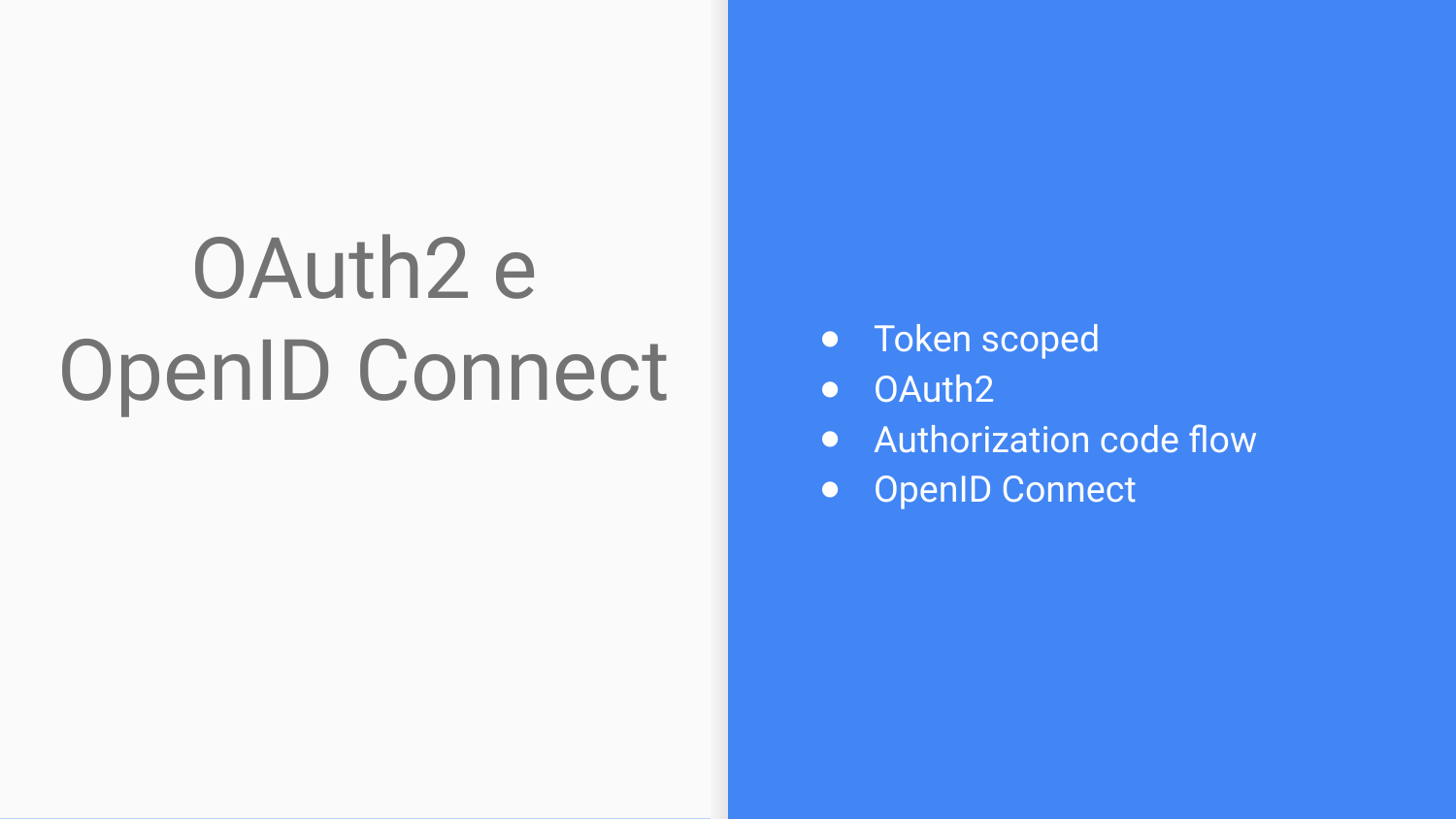

Token scoped
OAuth2
Authorization code flow
OpenID Connect
# OAuth2 e OpenID Connect